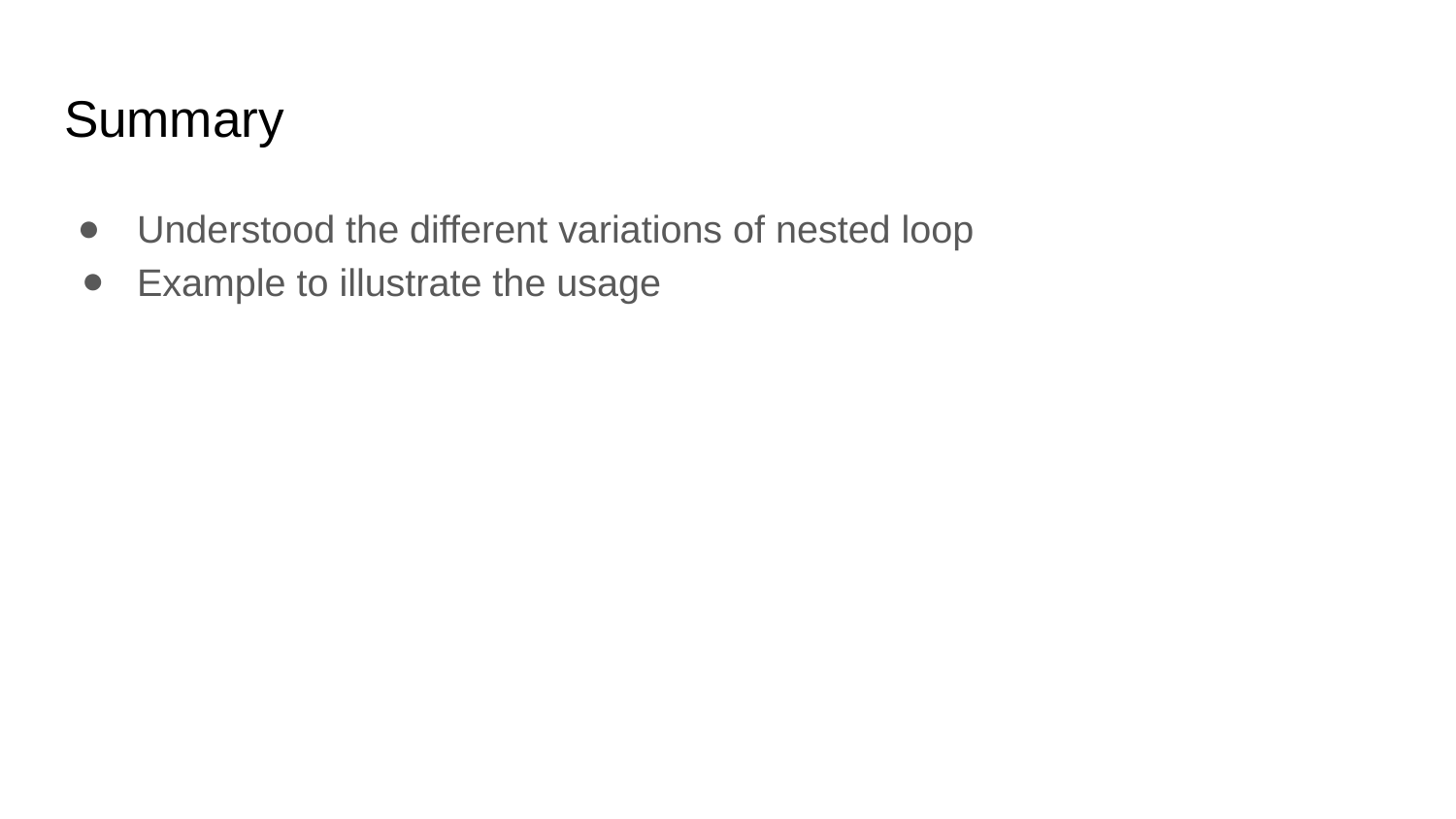

# Summary
Understood the different variations of nested loop
Example to illustrate the usage